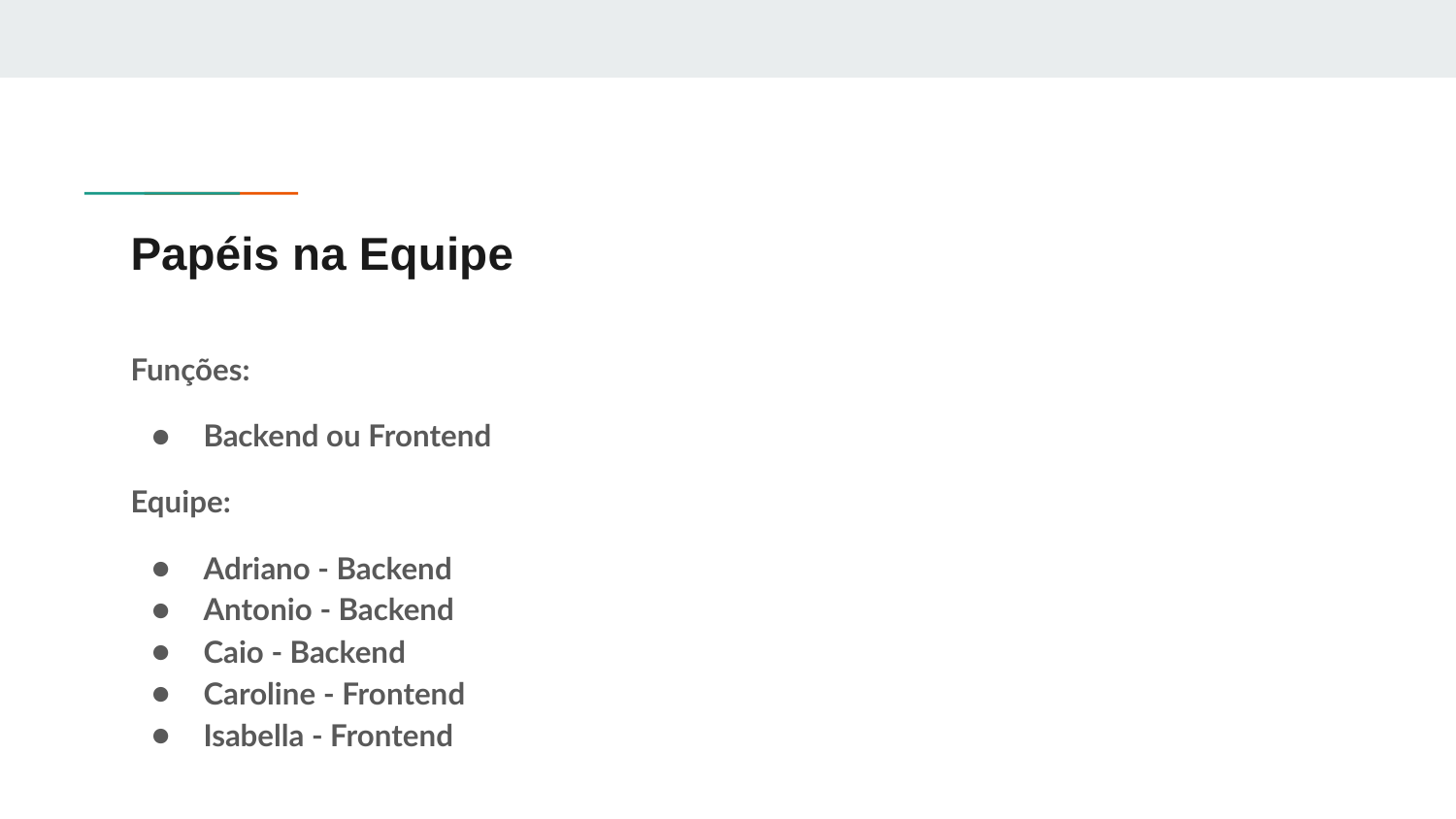

# Papéis na Equipe
Funções:
Backend ou Frontend
Equipe:
Adriano - Backend
Antonio - Backend
Caio - Backend
Caroline - Frontend
Isabella - Frontend